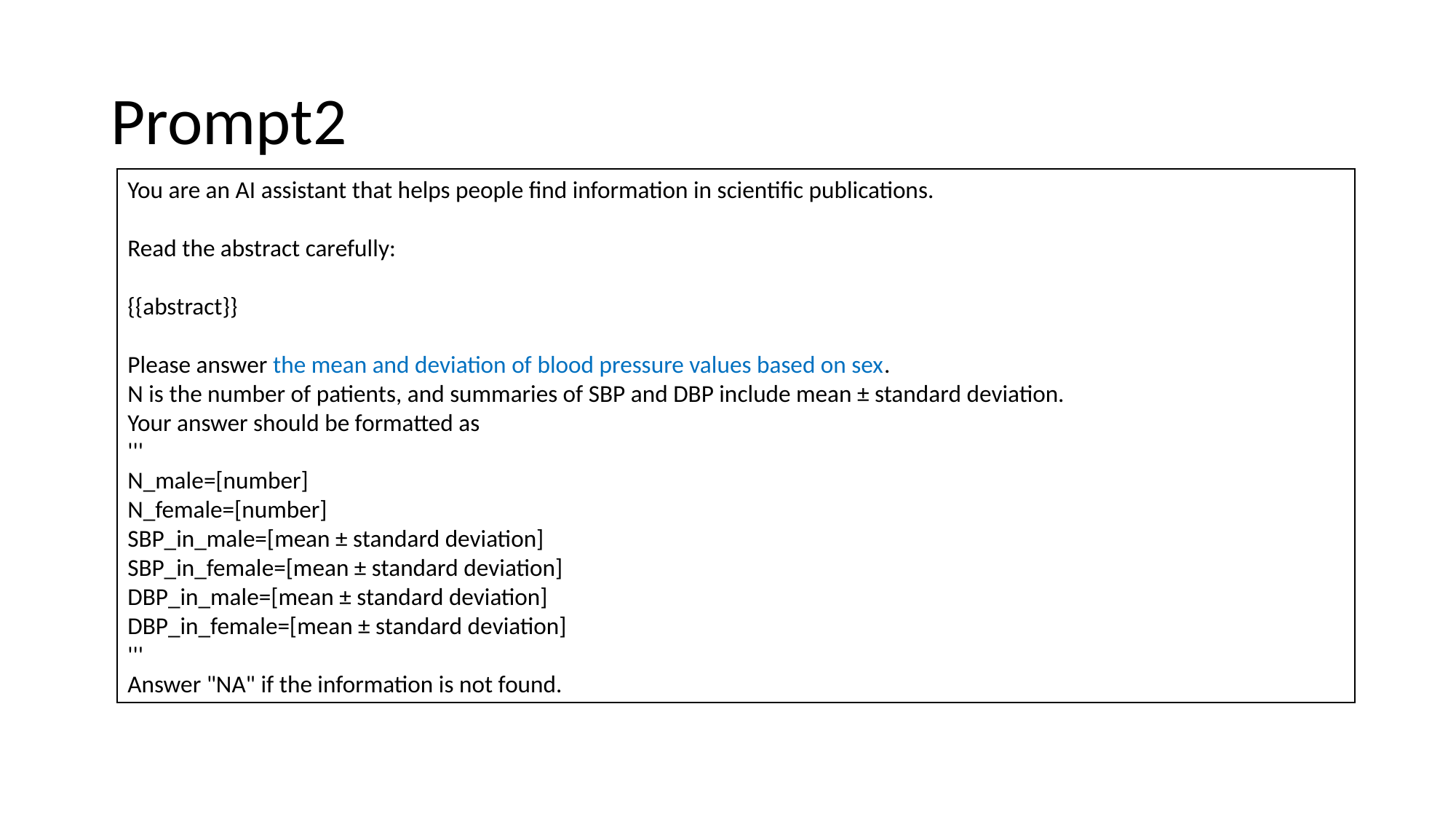

# Prompt2
You are an AI assistant that helps people find information in scientific publications.

Read the abstract carefully:

{{abstract}}

Please answer the mean and deviation of blood pressure values based on sex.
N is the number of patients, and summaries of SBP and DBP include mean ± standard deviation.
Your answer should be formatted as
'''
N_male=[number]
N_female=[number]
SBP_in_male=[mean ± standard deviation]
SBP_in_female=[mean ± standard deviation]
DBP_in_male=[mean ± standard deviation]
DBP_in_female=[mean ± standard deviation]
'''
Answer "NA" if the information is not found.